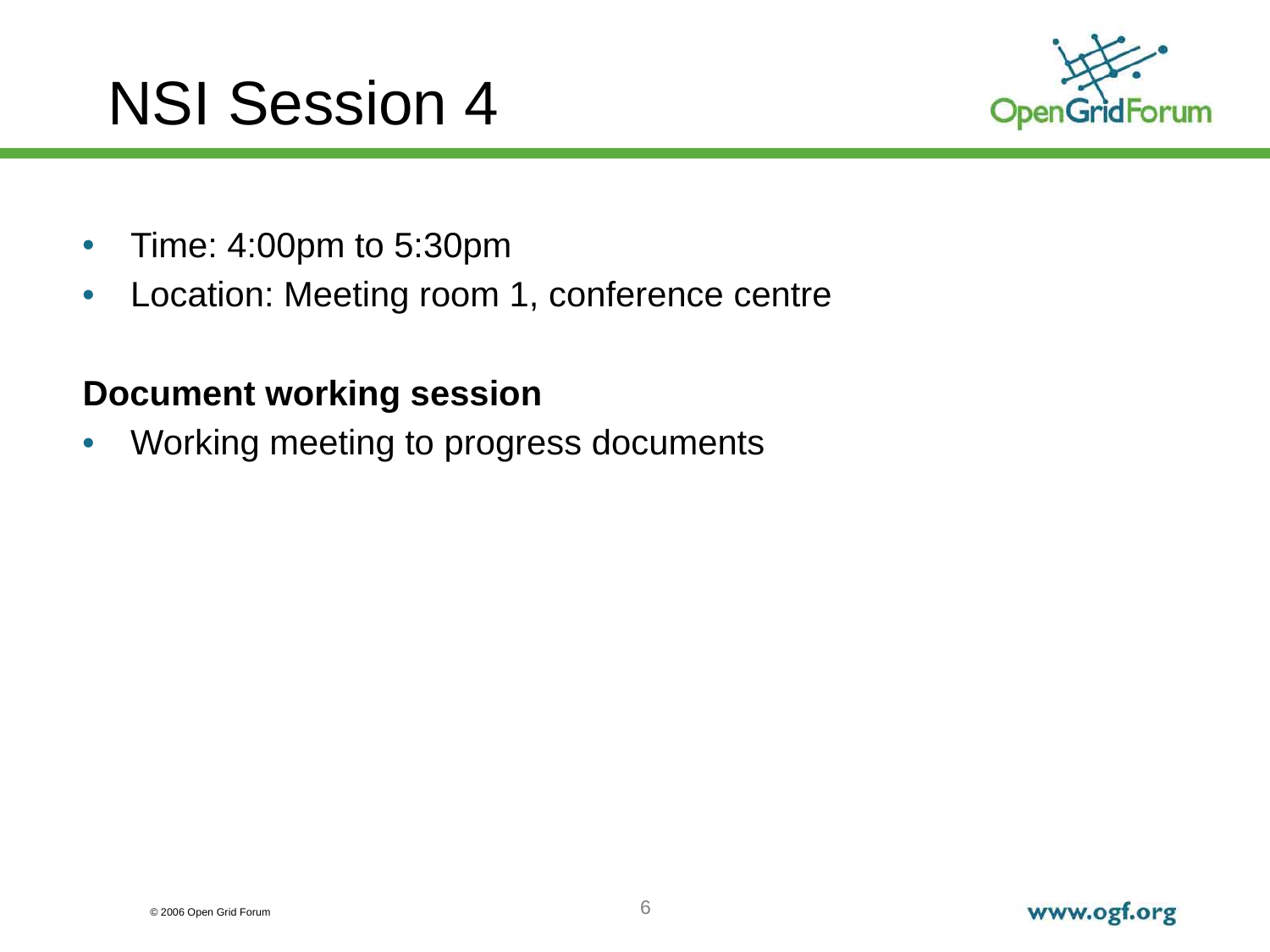

NSI Session 4
Time: 4:00pm to 5:30pm
Location: Meeting room 1, conference centre

Document working session
Working meeting to progress documents

6